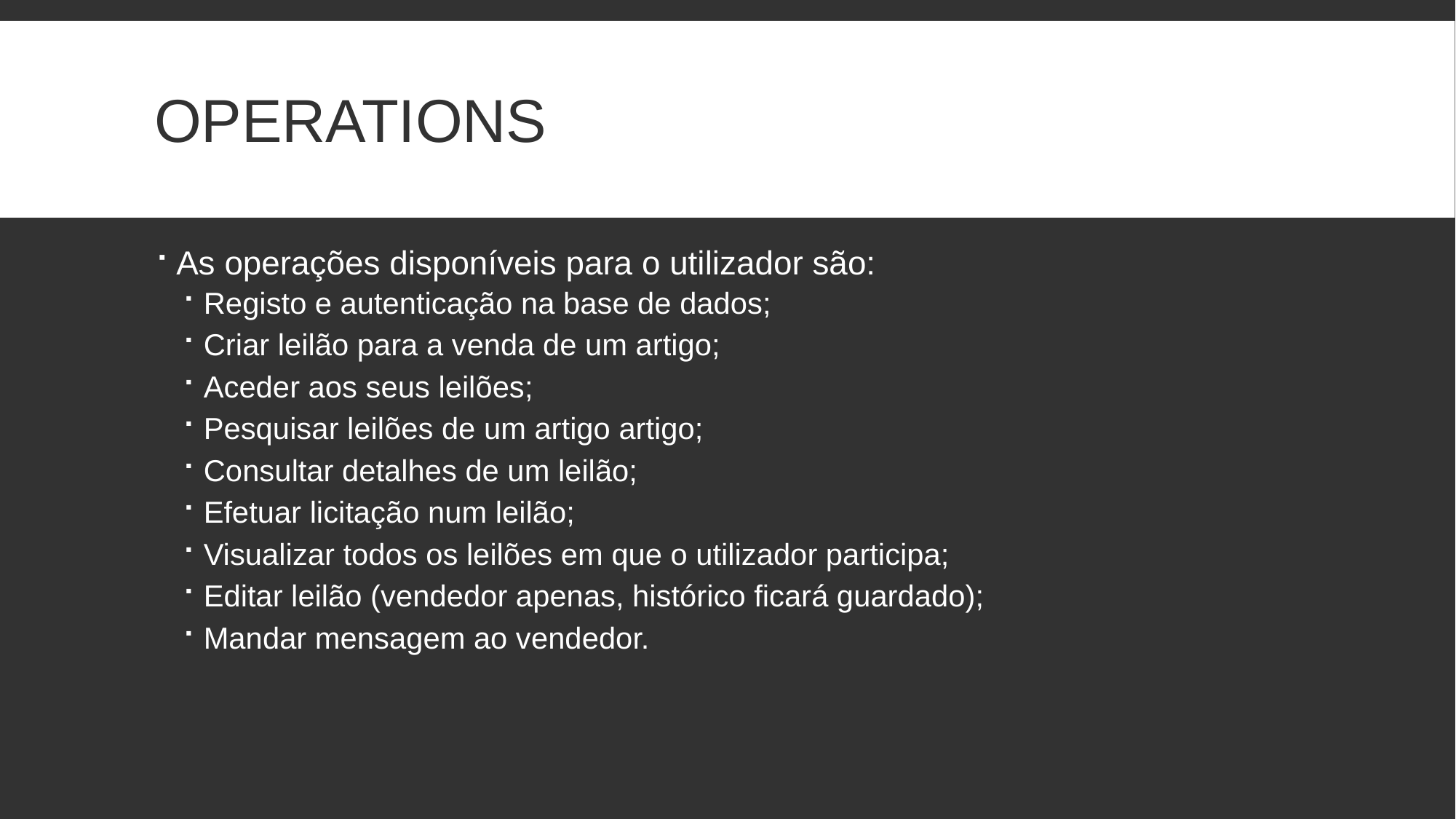

# Operations
As operações disponíveis para o utilizador são:
Registo e autenticação na base de dados;
Criar leilão para a venda de um artigo;
Aceder aos seus leilões;
Pesquisar leilões de um artigo artigo;
Consultar detalhes de um leilão;
Efetuar licitação num leilão;
Visualizar todos os leilões em que o utilizador participa;
Editar leilão (vendedor apenas, histórico ficará guardado);
Mandar mensagem ao vendedor.